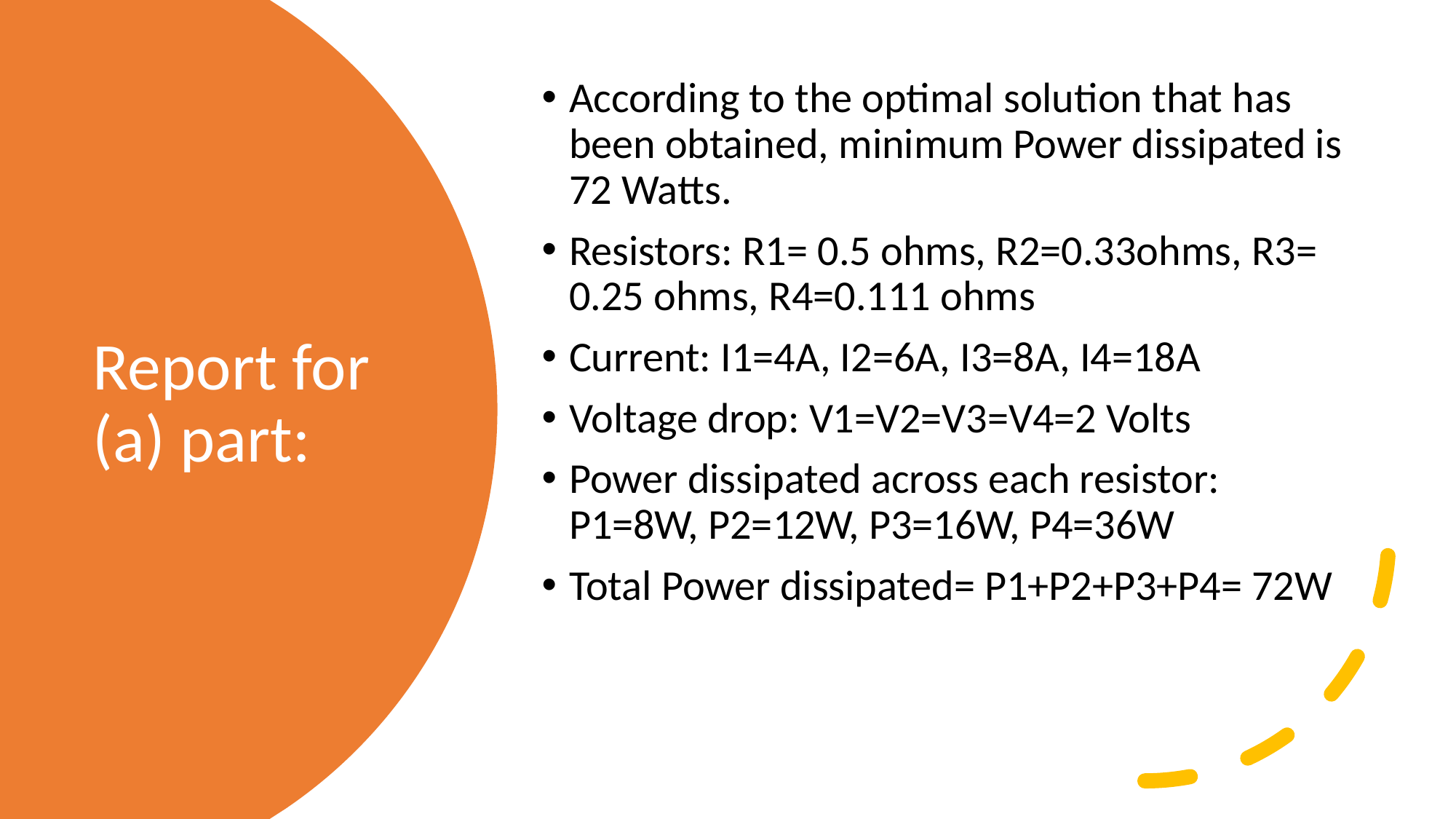

According to the optimal solution that has been obtained, minimum Power dissipated is 72 Watts.
Resistors: R1= 0.5 ohms, R2=0.33ohms, R3= 0.25 ohms, R4=0.111 ohms
Current: I1=4A, I2=6A, I3=8A, I4=18A
Voltage drop: V1=V2=V3=V4=2 Volts
Power dissipated across each resistor: P1=8W, P2=12W, P3=16W, P4=36W
Total Power dissipated= P1+P2+P3+P4= 72W

# Report for (a) part: